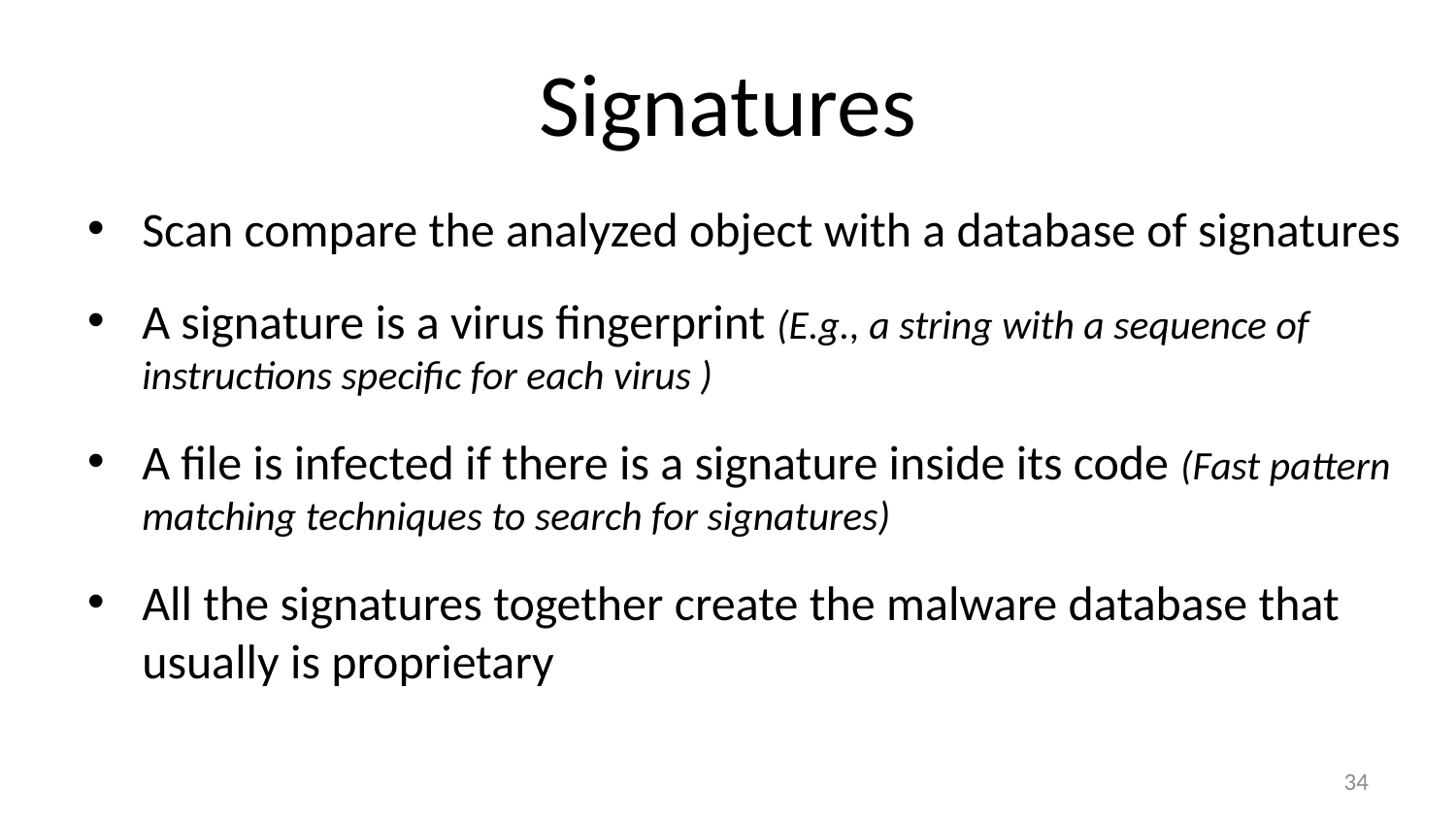

# Signatures
Scan compare the analyzed object with a database of signatures
A signature is a virus fingerprint (E.g., a string with a sequence of instructions specific for each virus )
A file is infected if there is a signature inside its code (Fast pattern matching techniques to search for signatures)
All the signatures together create the malware database that usually is proprietary
34